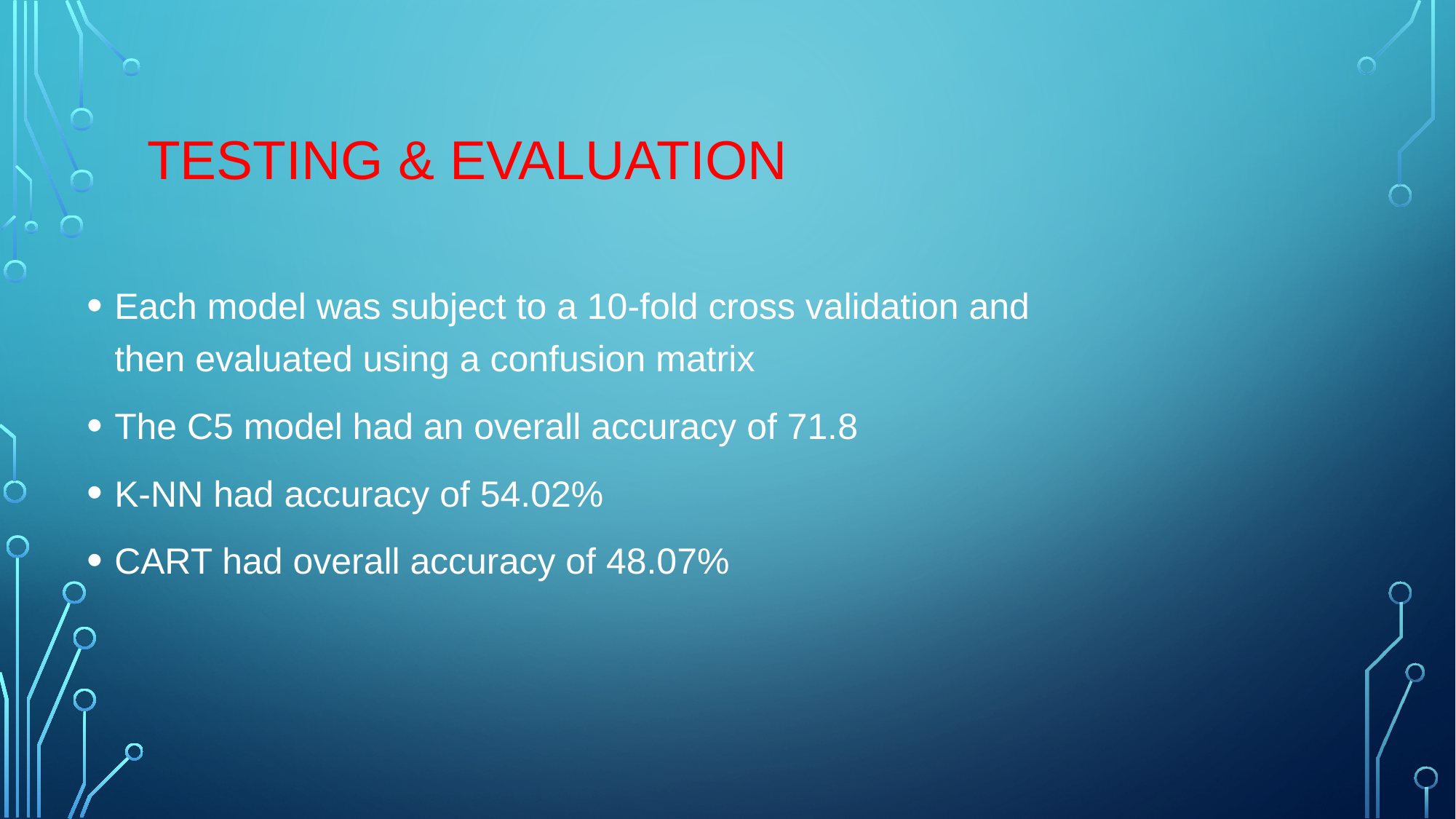

# TESTING & EVALUATION
Each model was subject to a 10-fold cross validation and then evaluated using a confusion matrix
The C5 model had an overall accuracy of 71.8
K-NN had accuracy of 54.02%
CART had overall accuracy of 48.07%